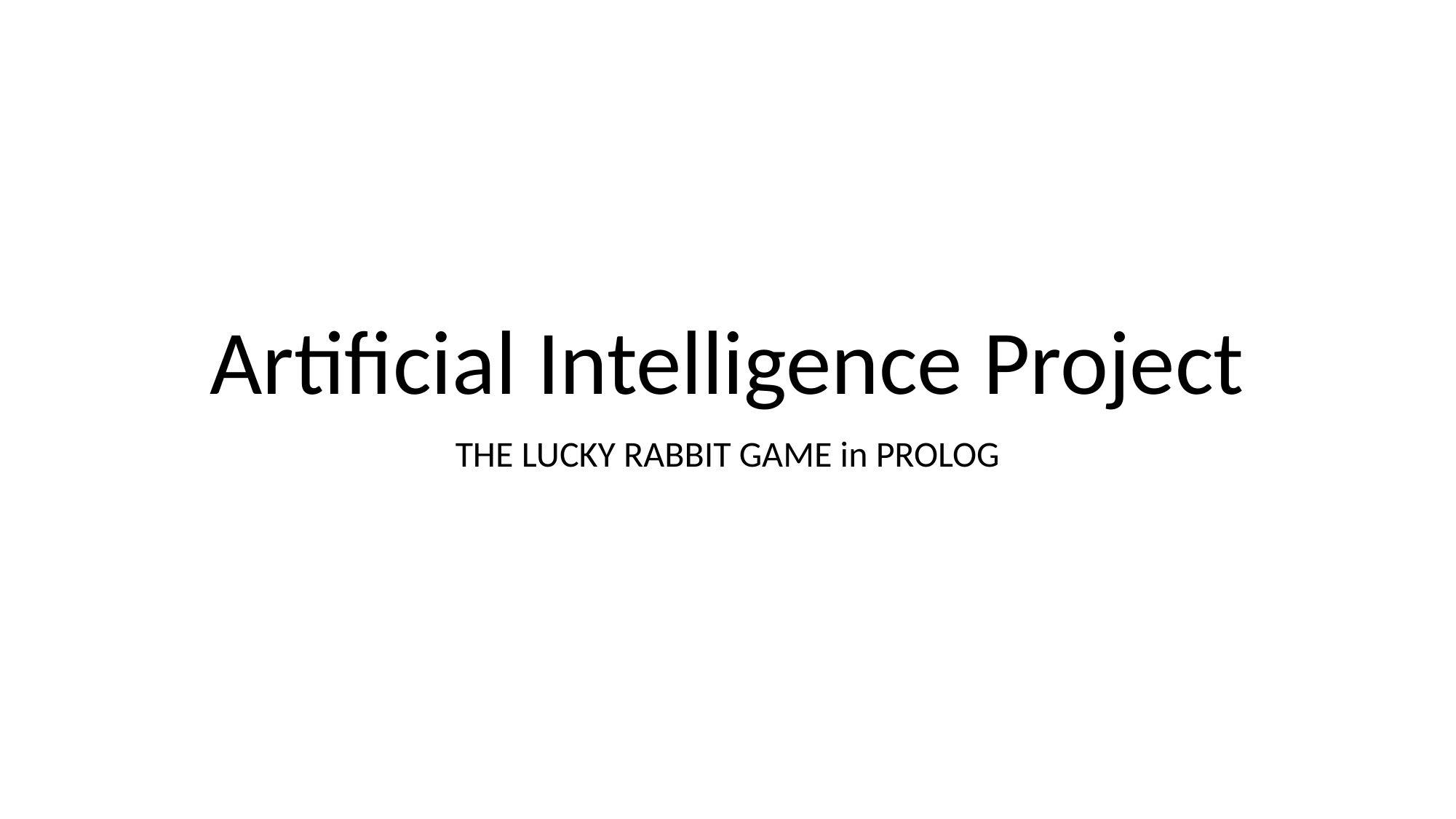

# Artificial Intelligence Project
THE LUCKY RABBIT GAME in PROLOG